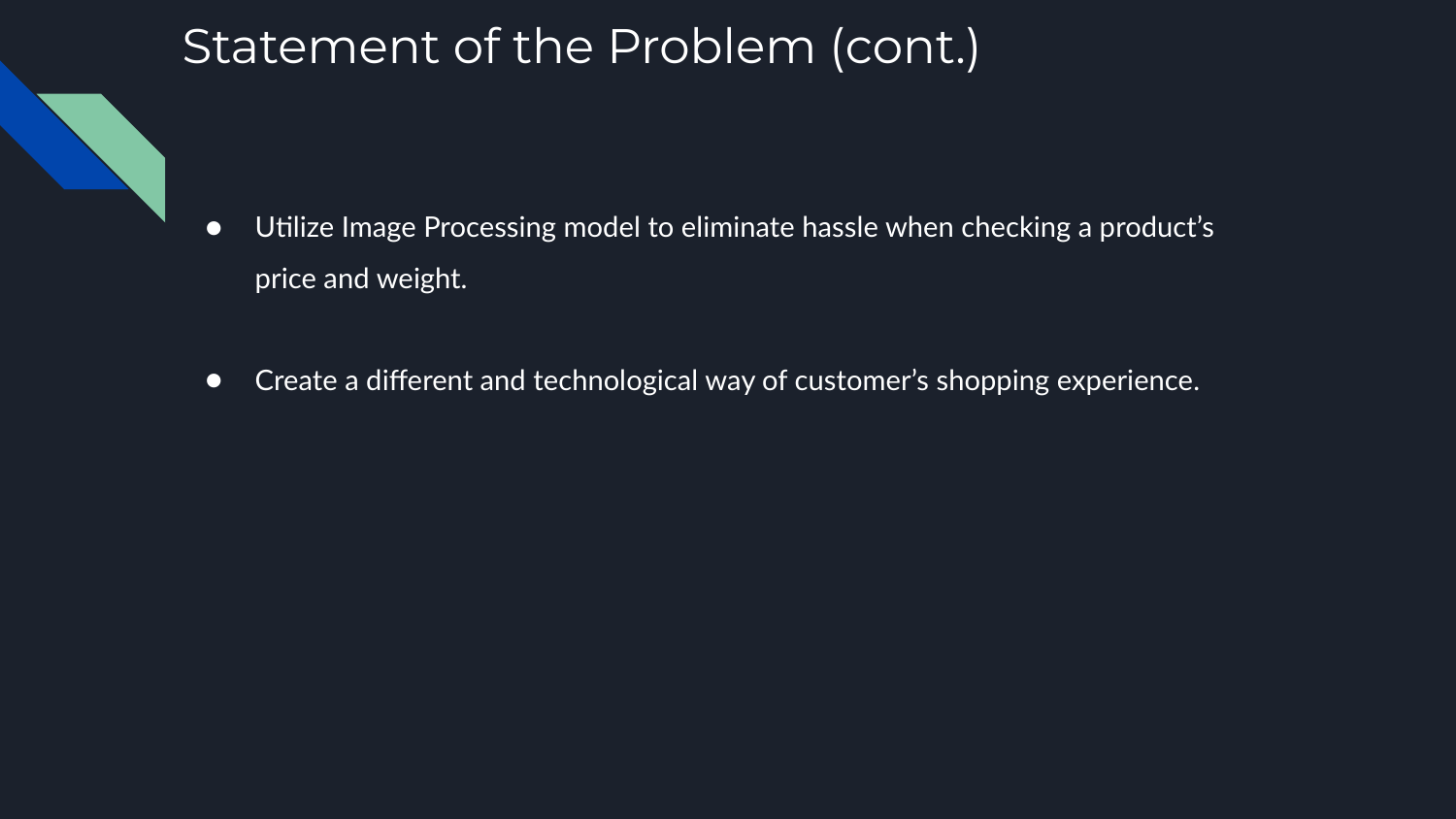

# Statement of the Problem (cont.)
Utilize Image Processing model to eliminate hassle when checking a product’s price and weight.

Create a different and technological way of customer’s shopping experience.